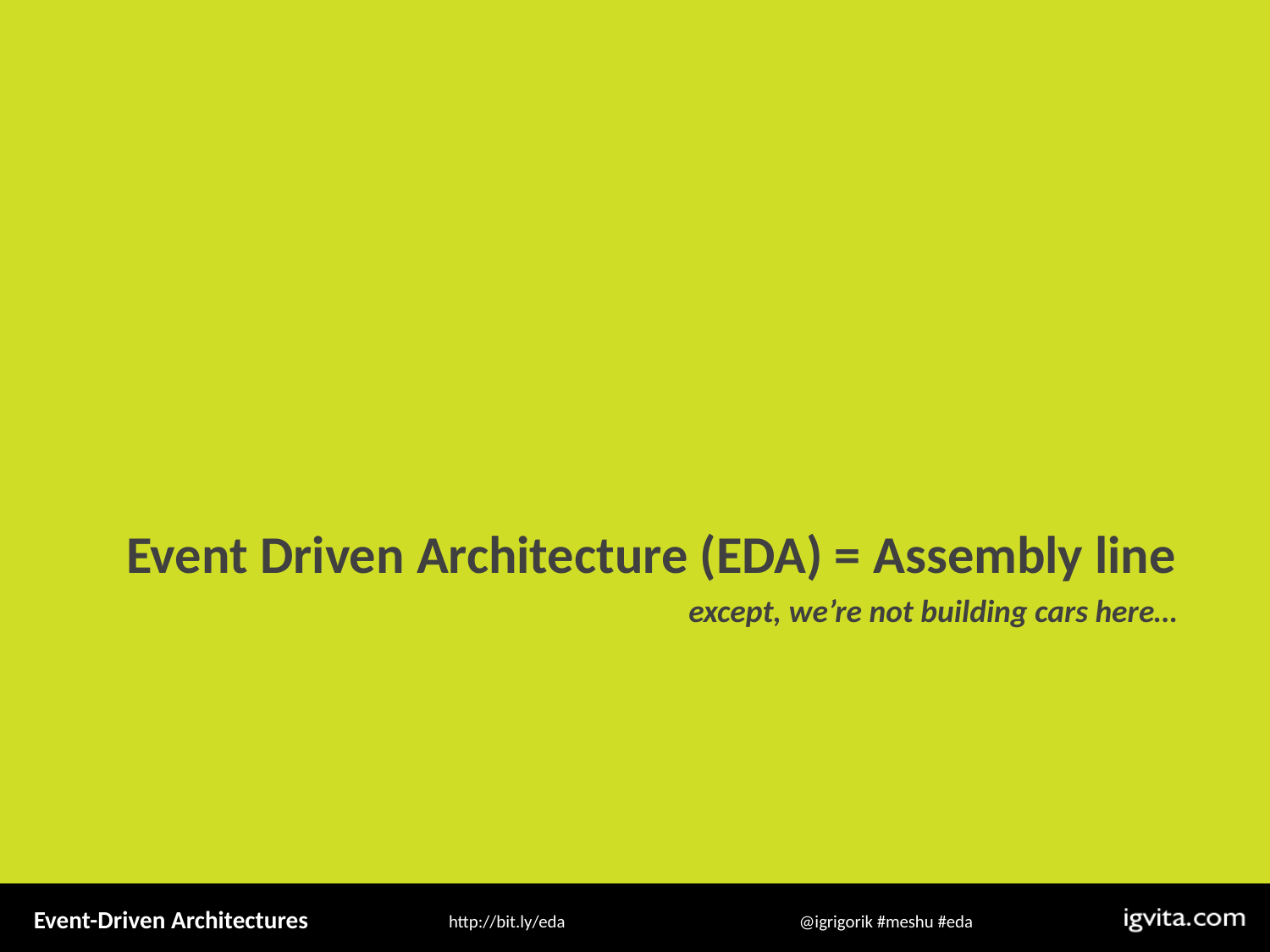

Event Driven Architecture (EDA) = Assembly line
except, we’re not building cars here…